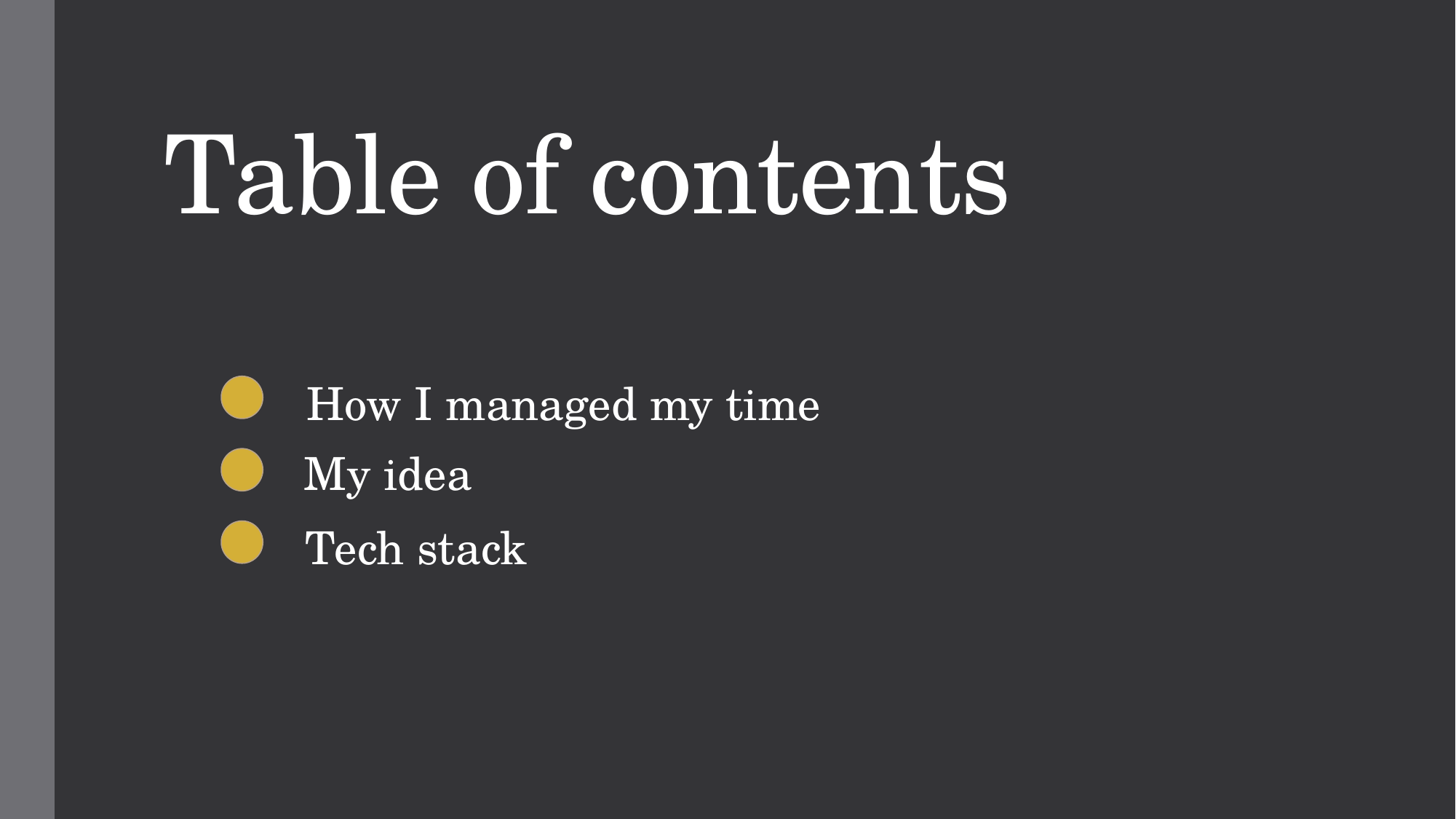

# Table of contents
How I managed my time

My idea

Tech stack